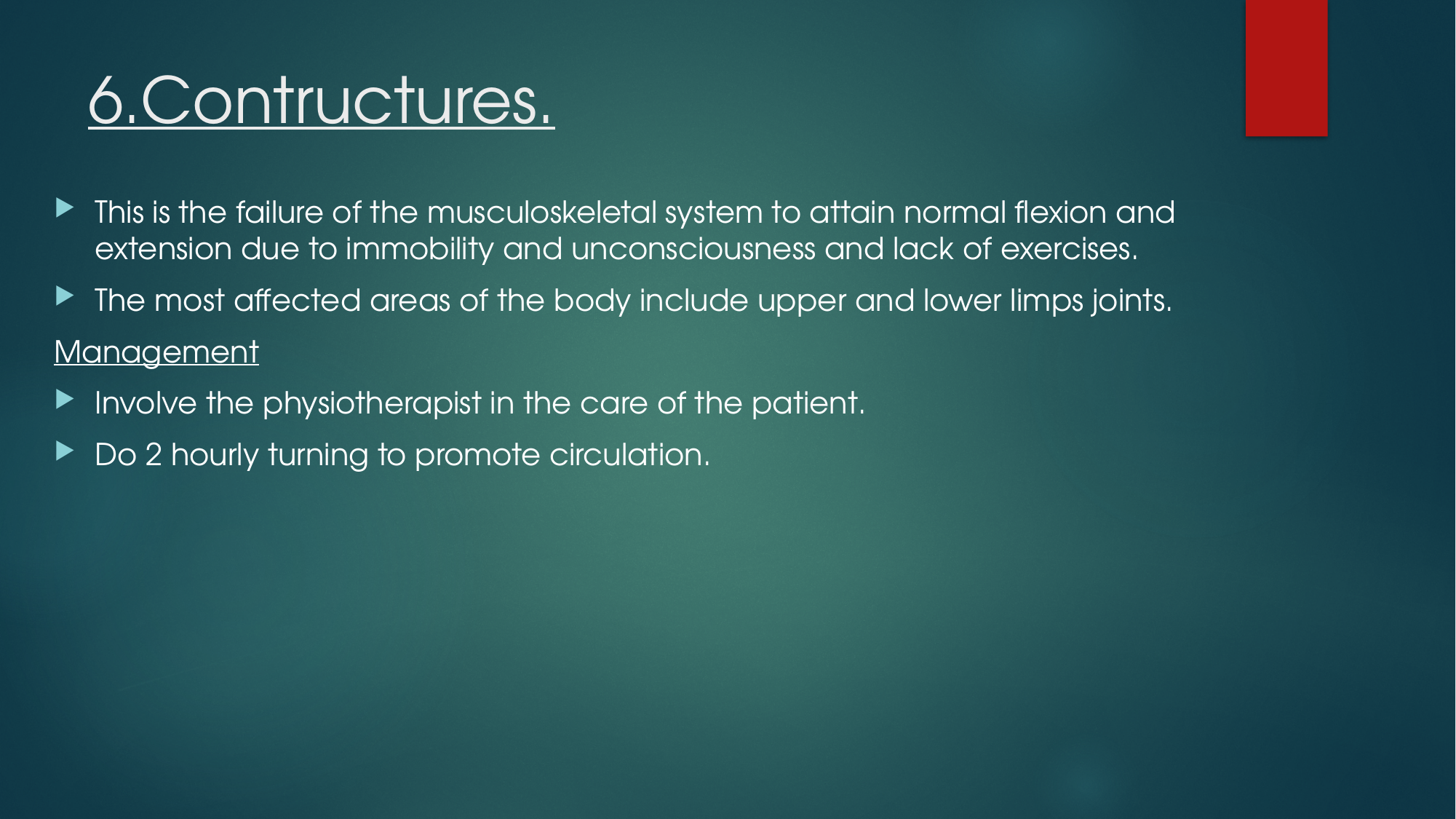

# 6.Contructures.
This is the failure of the musculoskeletal system to attain normal flexion and extension due to immobility and unconsciousness and lack of exercises.
The most affected areas of the body include upper and lower limps joints.
Management
Involve the physiotherapist in the care of the patient.
Do 2 hourly turning to promote circulation.